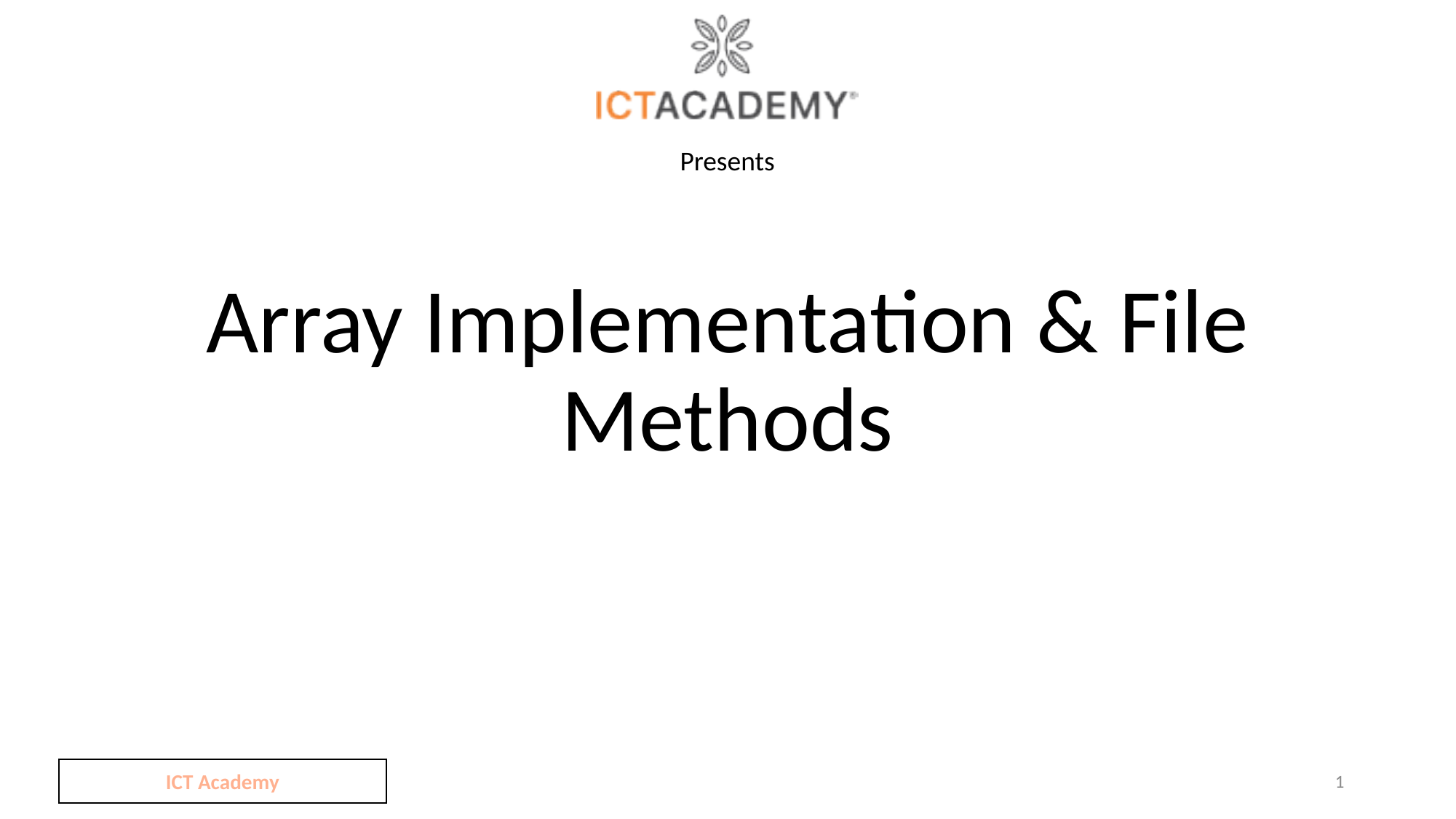

# Array Implementation & File Methods
ICT Academy
1